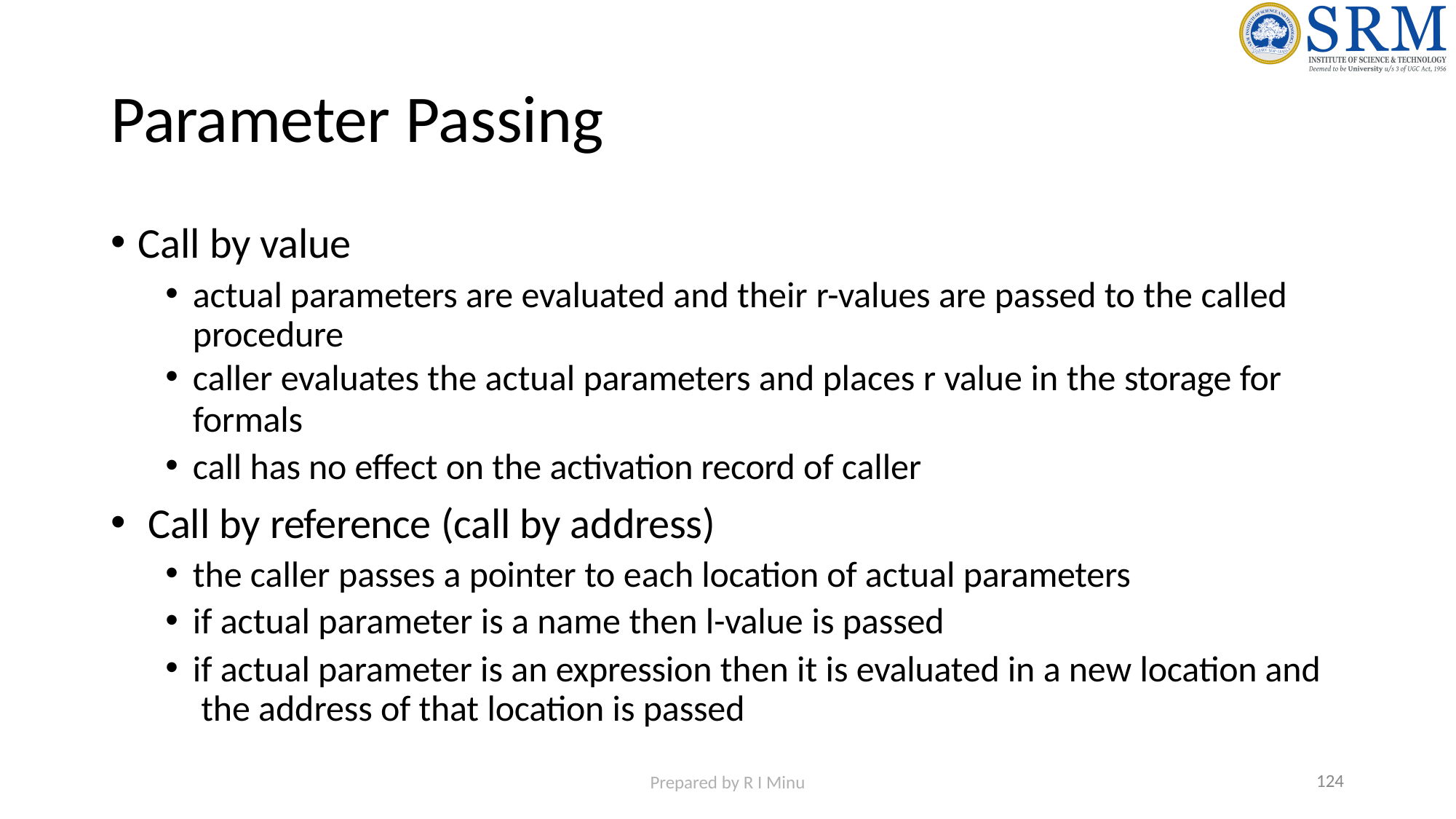

# Parameter Passing
Call by value
actual parameters are evaluated and their r-values are passed to the called  procedure
caller evaluates the actual parameters and places r value in the storage for
formals
call has no effect on the activation record of caller
Call by reference (call by address)
the caller passes a pointer to each location of actual parameters
if actual parameter is a name then l-value is passed
if actual parameter is an expression then it is evaluated in a new location and  the address of that location is passed
Prepared by R I Minu
124